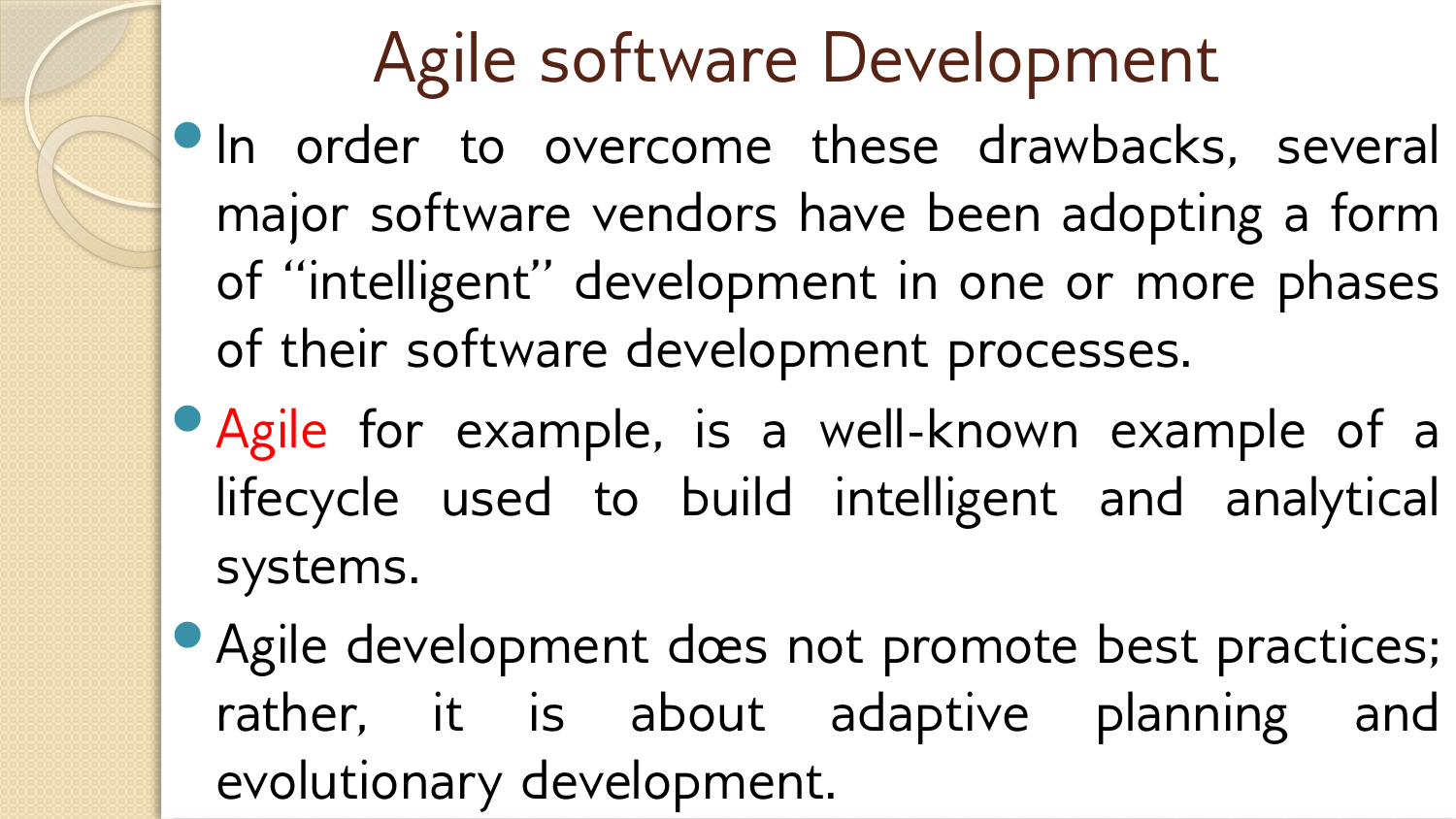

# Agile software Development
In order to overcome these drawbacks, several major software vendors have been adopting a form of ‘‘intelligent’’ development in one or more phases of their software development processes.
Agile for example, is a well-known example of a lifecycle used to build intelligent and analytical systems.
Agile development does not promote best practices; rather, it is about adaptive planning and evolutionary development.